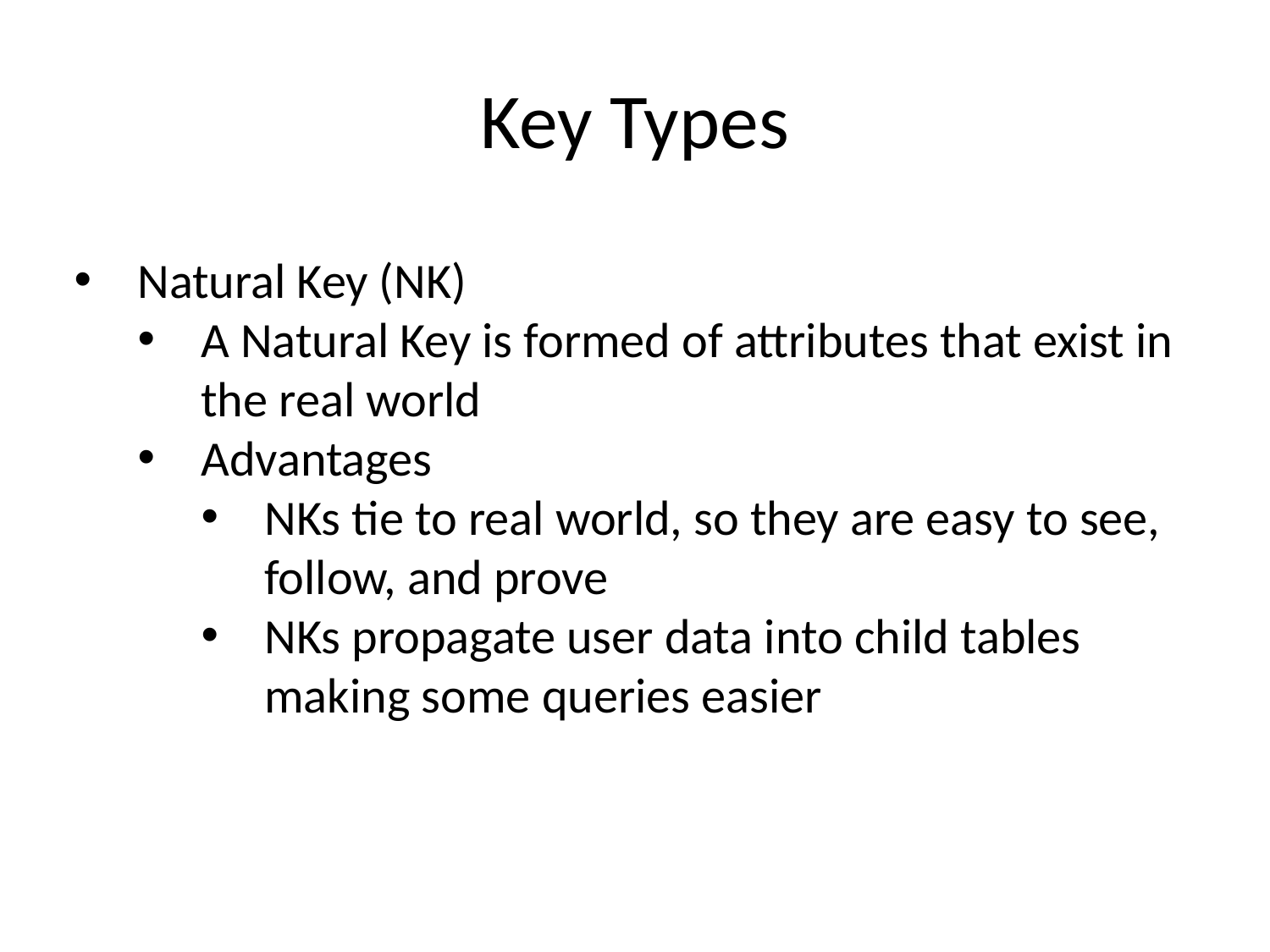

# Key Types
Natural Key (NK)
A Natural Key is formed of attributes that exist in the real world
Advantages
NKs tie to real world, so they are easy to see, follow, and prove
NKs propagate user data into child tables making some queries easier